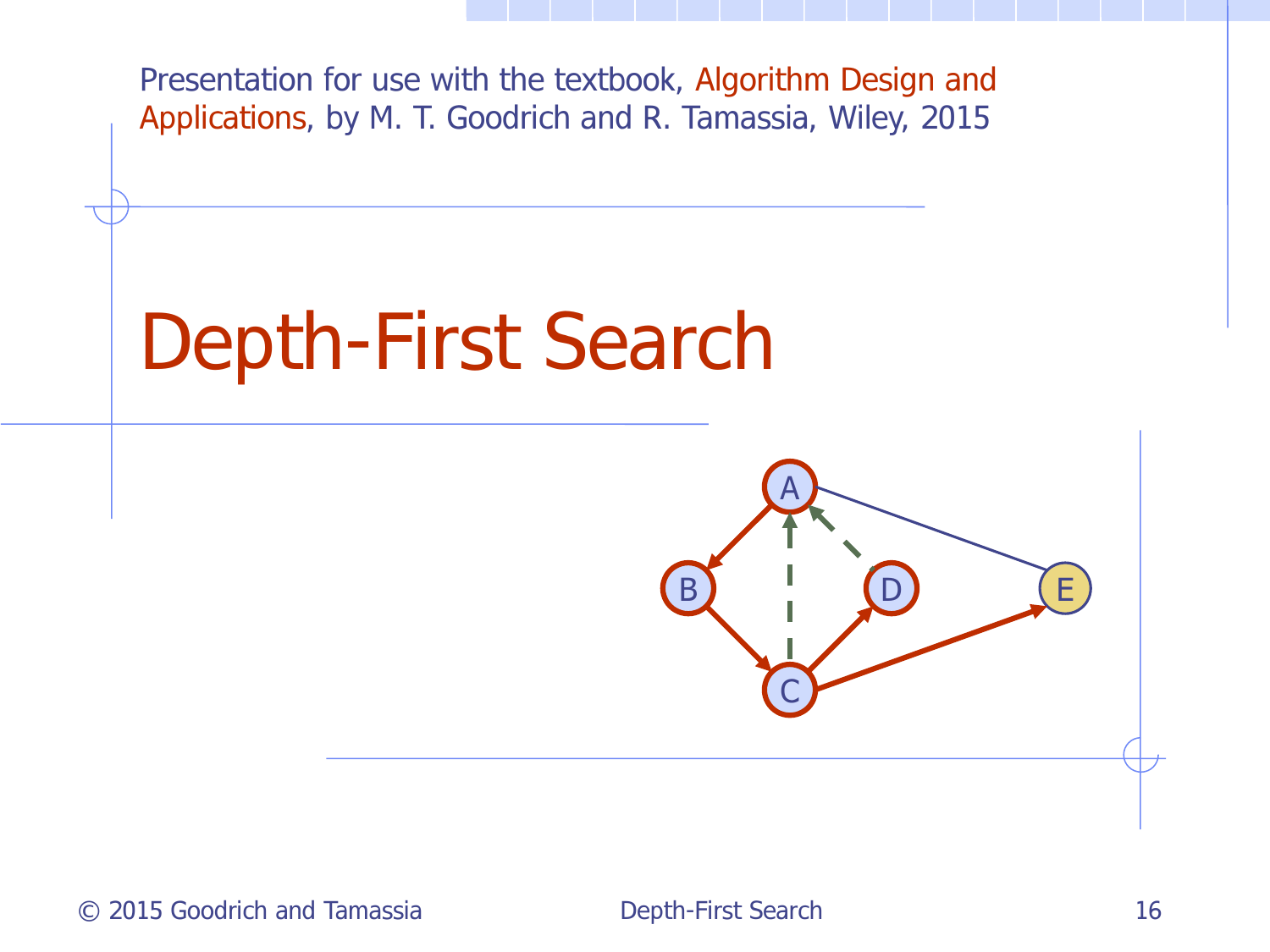

Presentation for use with the textbook, Algorithm Design and Applications, by M. T. Goodrich and R. Tamassia, Wiley, 2015
# Depth-First Search
A
B
D
E
C
16
Depth-First Search